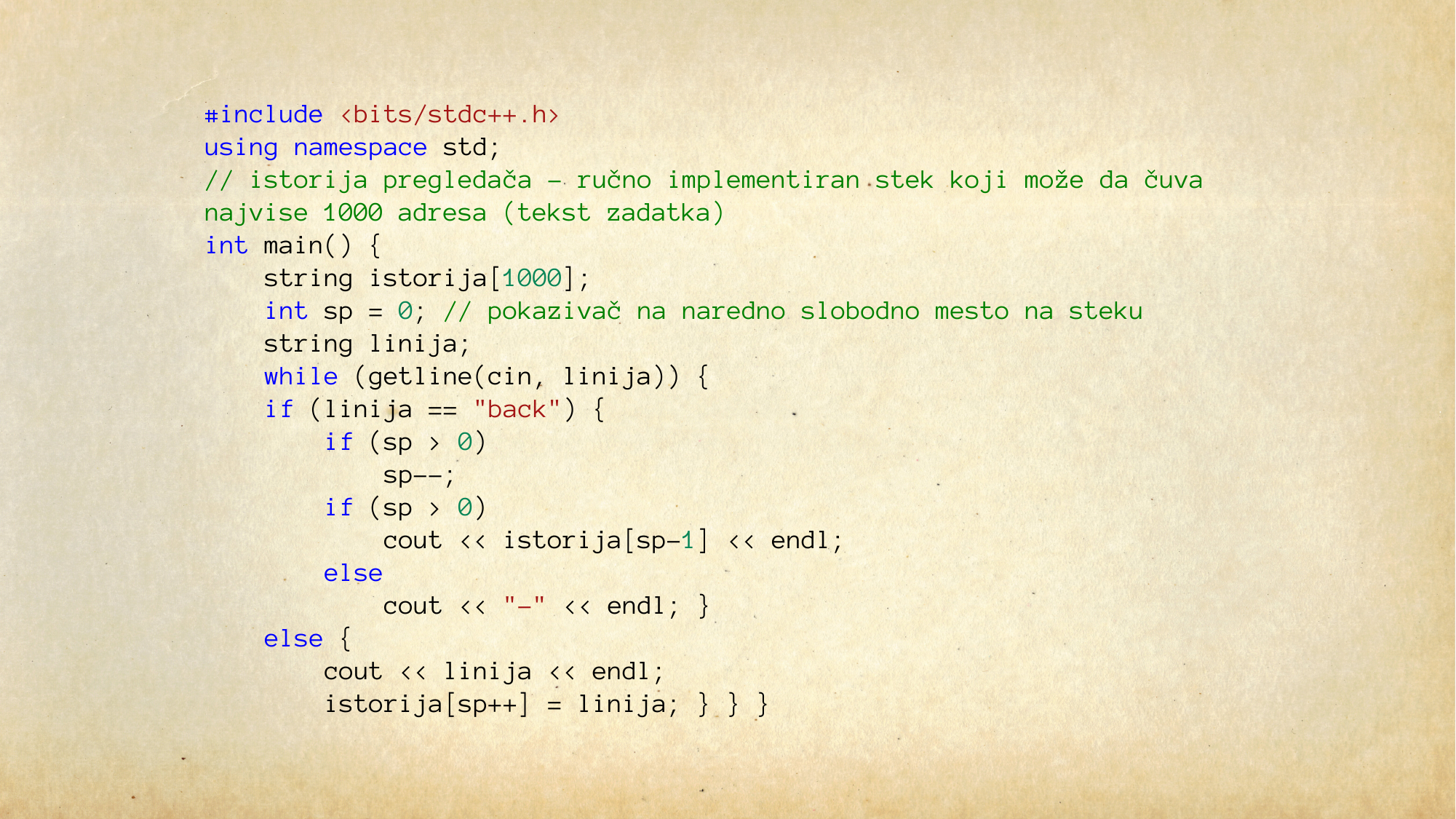

#include <bits/stdc++.h>
using namespace std;
// istorija pregledača - ručno implementiran stek koji može da čuva najvise 1000 adresa (tekst zadatka)
int main() {
    string istorija[1000];
    int sp = 0; // pokazivač na naredno slobodno mesto na steku
    string linija;
    while (getline(cin, linija)) {
    if (linija == "back") {
        if (sp > 0)
            sp--;
        if (sp > 0)
            cout << istorija[sp-1] << endl;
        else
            cout << "-" << endl; }
    else {
        cout << linija << endl;
        istorija[sp++] = linija; } } }